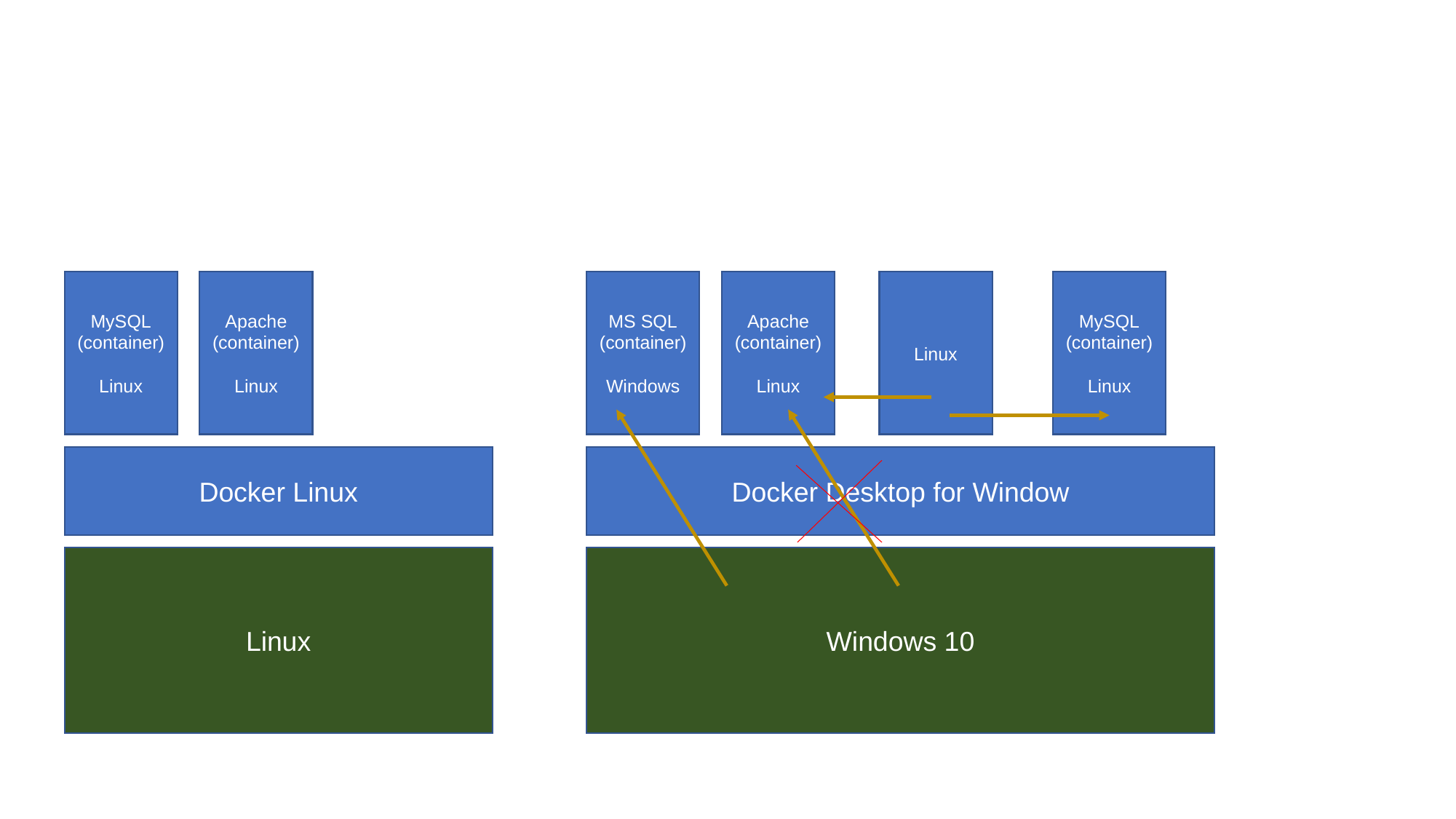

MySQL
(container)
Linux
Apache
(container)

Linux
MS SQL
(container)
Windows
Apache
(container)

Linux
Linux
MySQL
(container)
Linux
Docker Linux
Docker Desktop for Window
Linux
Windows 10